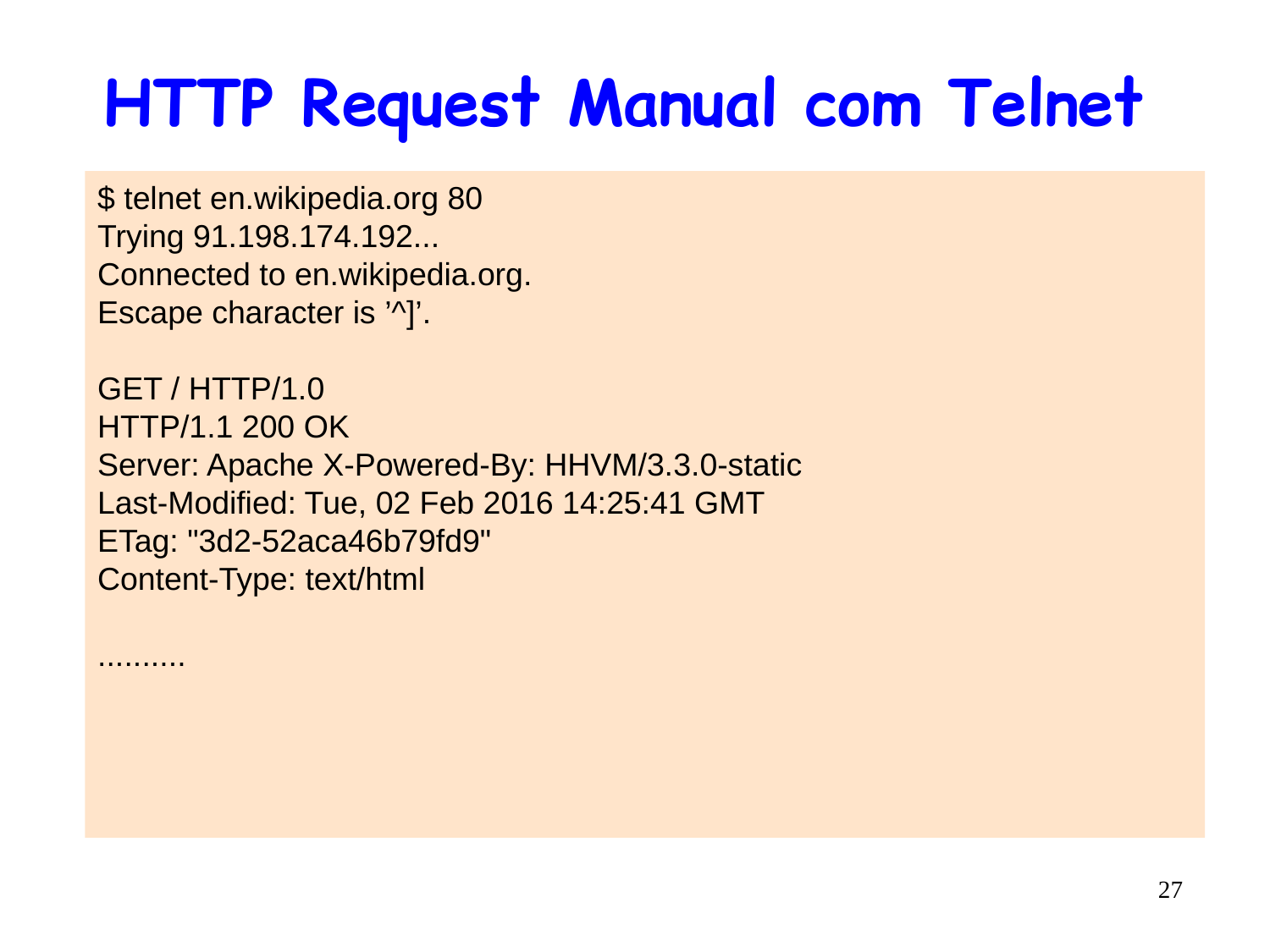

# HTTP Request Manual com Telnet
$ telnet en.wikipedia.org 80
Trying 91.198.174.192...
Connected to en.wikipedia.org.
Escape character is ’^]’.

GET / HTTP/1.0
HTTP/1.1 200 OK
Server: Apache X-Powered-By: HHVM/3.3.0-static
Last-Modified: Tue, 02 Feb 2016 14:25:41 GMT
ETag: "3d2-52aca46b79fd9"
Content-Type: text/html

..........

27